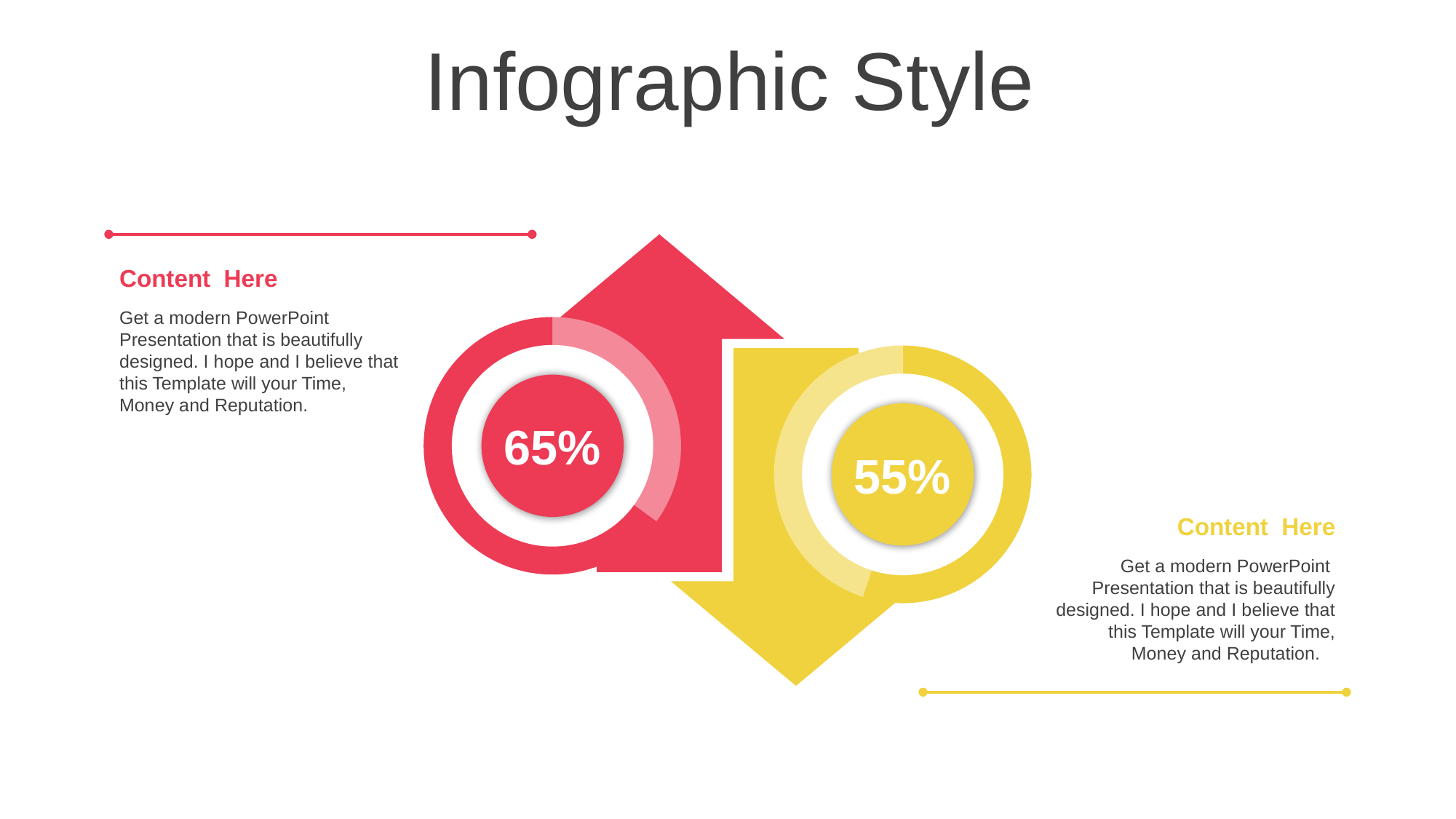

Infographic Style

Content  Here
Get a modern PowerPoint  Presentation that is beautifully designed. I hope and I believe that this Template will your Time, Money and Reputation.

### Chart

| Category | Sales |
|---|---|
| 1st Qtr | 35.0 |
| 2nd Qtr | 65.0 |

### Chart

| Category | Sales |
|---|---|
| 1st Qtr | 55.0 |
| 2nd Qtr | 45.0 |

65%
55%
Content  Here
Get a modern PowerPoint  Presentation that is beautifully designed. I hope and I believe that this Template will your Time, Money and Reputation.